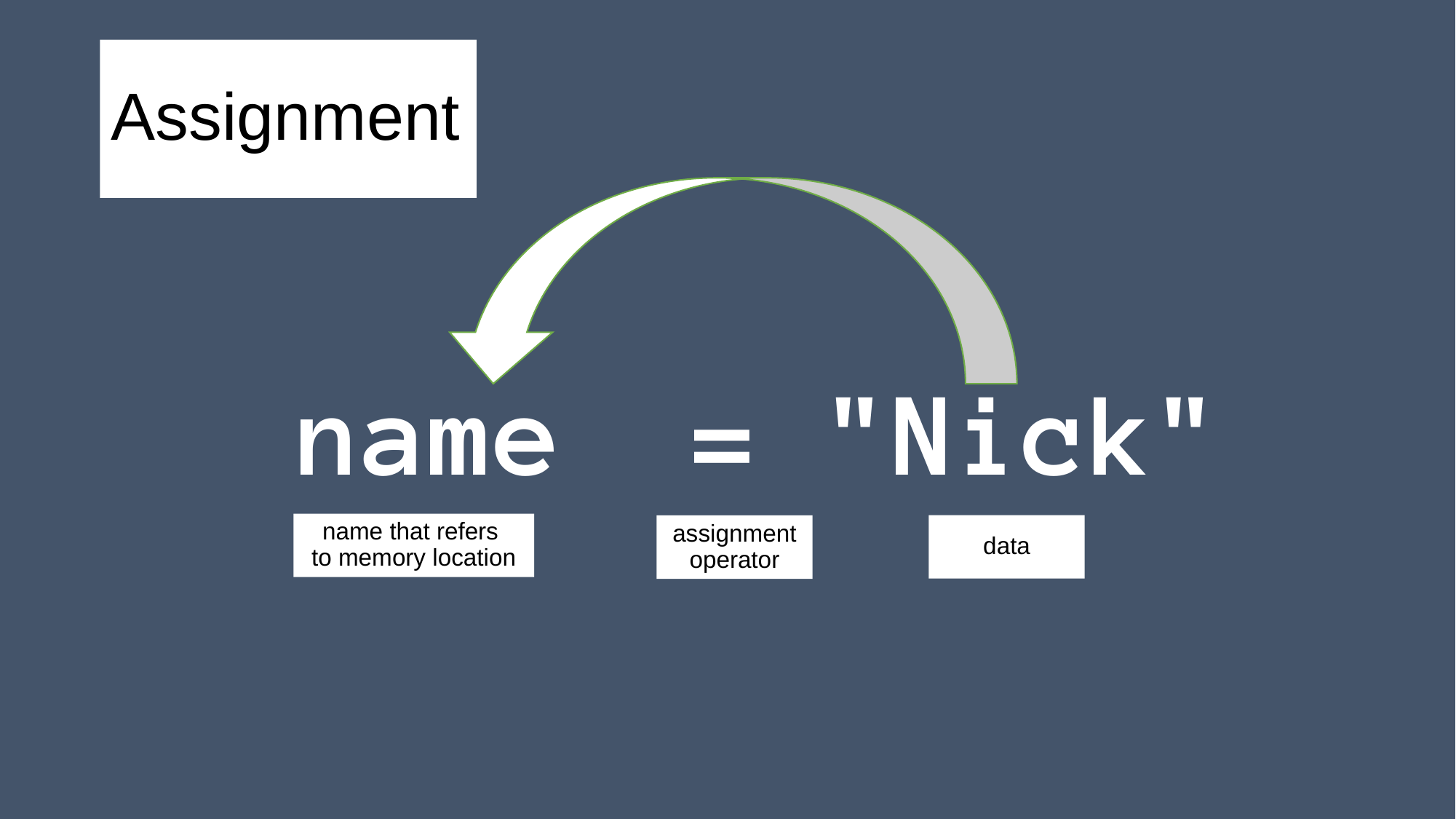

# Assignment

name  = "Nick"
name that refers
to memory location
data
assignment operator